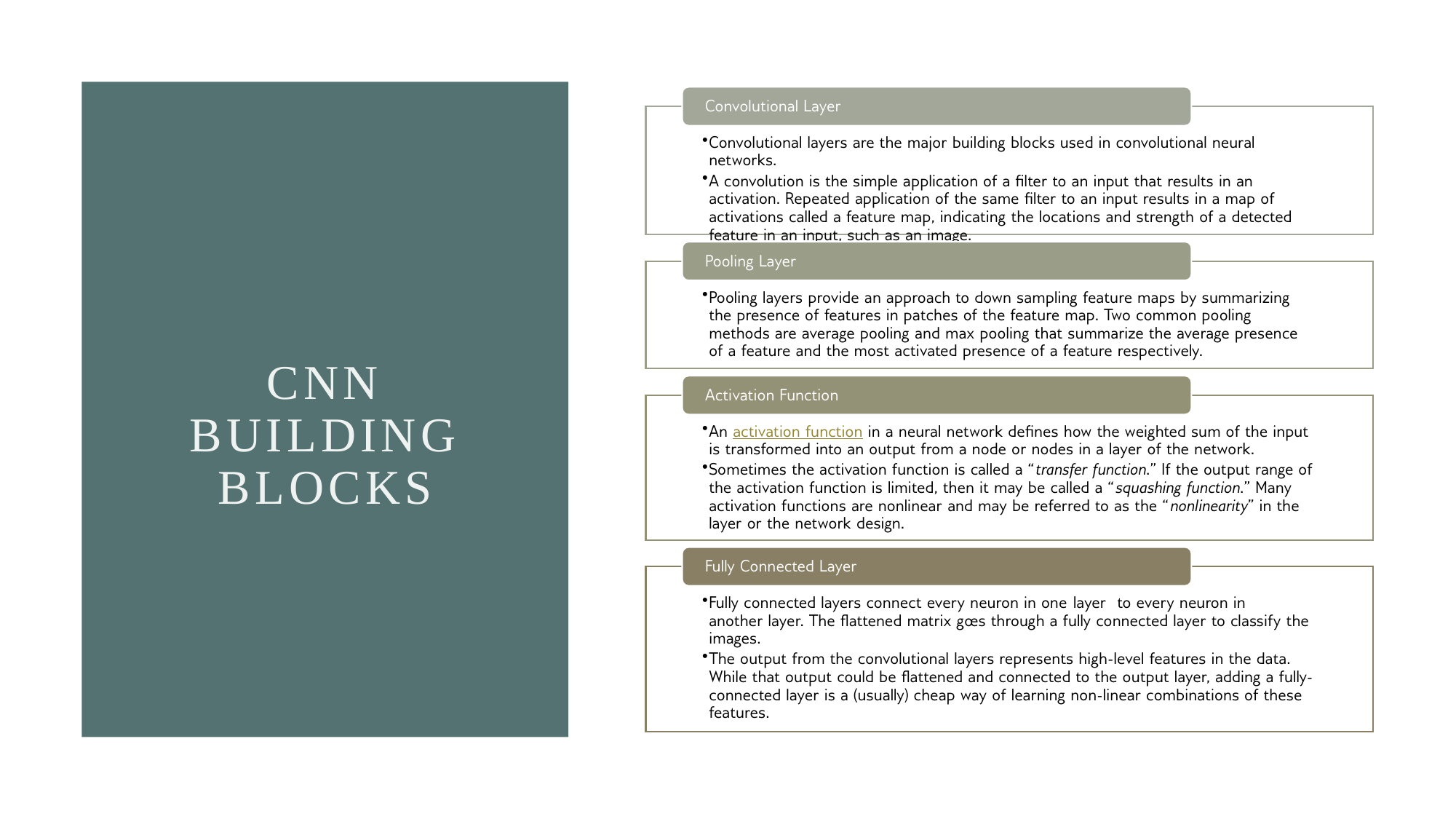

Convolutional layers are the major building blocks used in convolutional neural networks.
A convolution is the simple application of a filter to an input that results in an activation. Repeated application of the same filter to an input results in a map of activations called a feature map, indicating the locations and strength of a detected feature in an input, such as an image.
Convolutional Layer
Pooling layers provide an approach to down sampling feature maps by summarizing the presence of features in patches of the feature map. Two common pooling methods are average pooling and max pooling that summarize the average presence of a feature and the most activated presence of a feature respectively.
Pooling Layer
An activation function in a neural network defines how the weighted sum of the input is transformed into an output from a node or nodes in a layer of the network.
Sometimes the activation function is called a “transfer function.” If the output range of the activation function is limited, then it may be called a “squashing function.” Many activation functions are nonlinear and may be referred to as the “nonlinearity” in the layer or the network design.
Activation Function
Fully connected layers connect every neuron in one layer  to every neuron in another layer. The flattened matrix goes through a fully connected layer to classify the images.
The output from the convolutional layers represents high-level features in the data. While that output could be flattened and connected to the output layer, adding a fully-connected layer is a (usually) cheap way of learning non-linear combinations of these features.
Fully Connected Layer
# CNN BUILDING BLOCKS